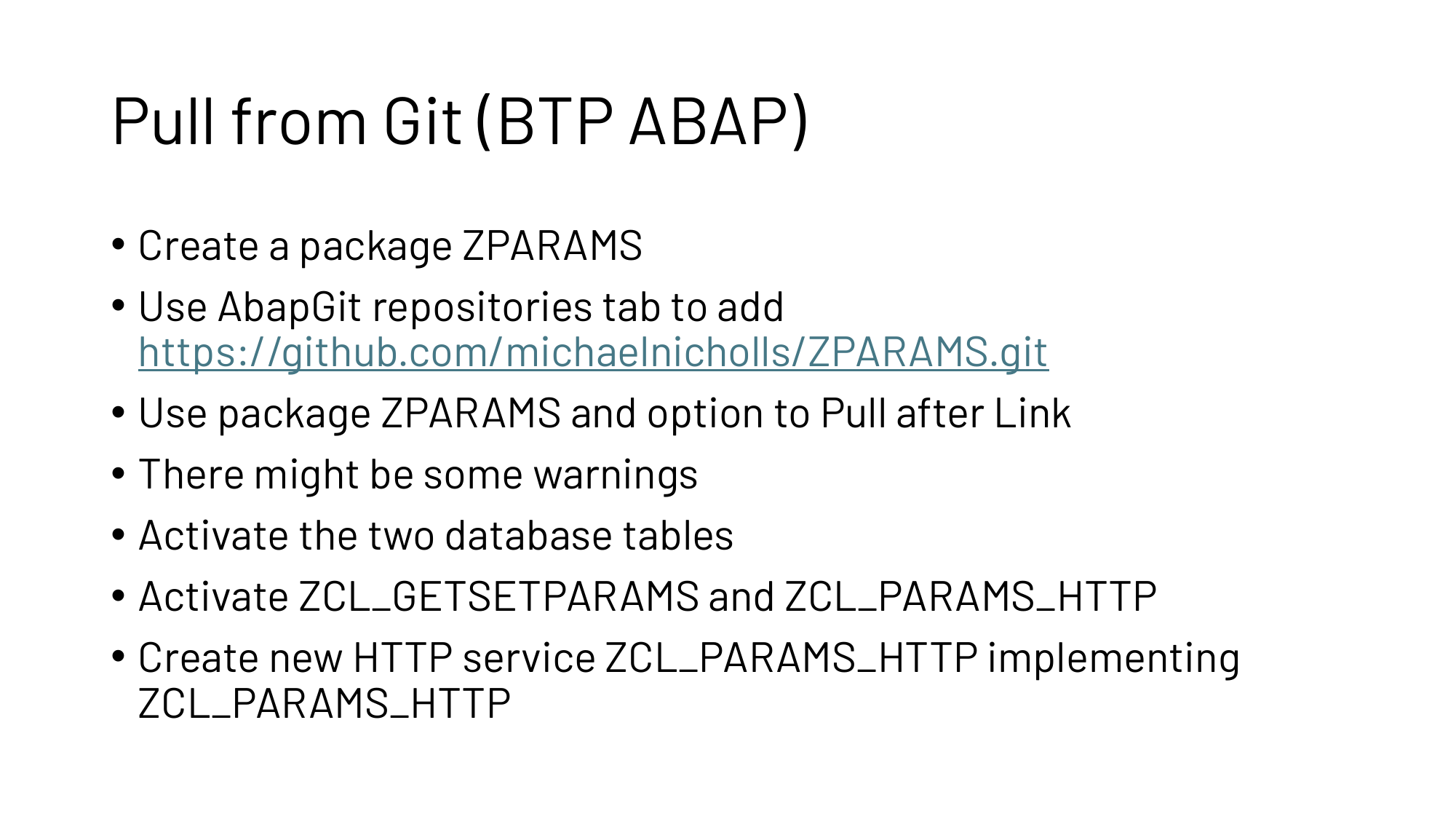

# Pull from Git (BTP ABAP)
Create a package ZPARAMS
Use AbapGit repositories tab to add https://github.com/michaelnicholls/ZPARAMS.git
Use package ZPARAMS and option to Pull after Link
There might be some warnings
Activate the two database tables
Activate ZCL_GETSETPARAMS and ZCL_PARAMS_HTTP
Create new HTTP service ZCL_PARAMS_HTTP implementing ZCL_PARAMS_HTTP